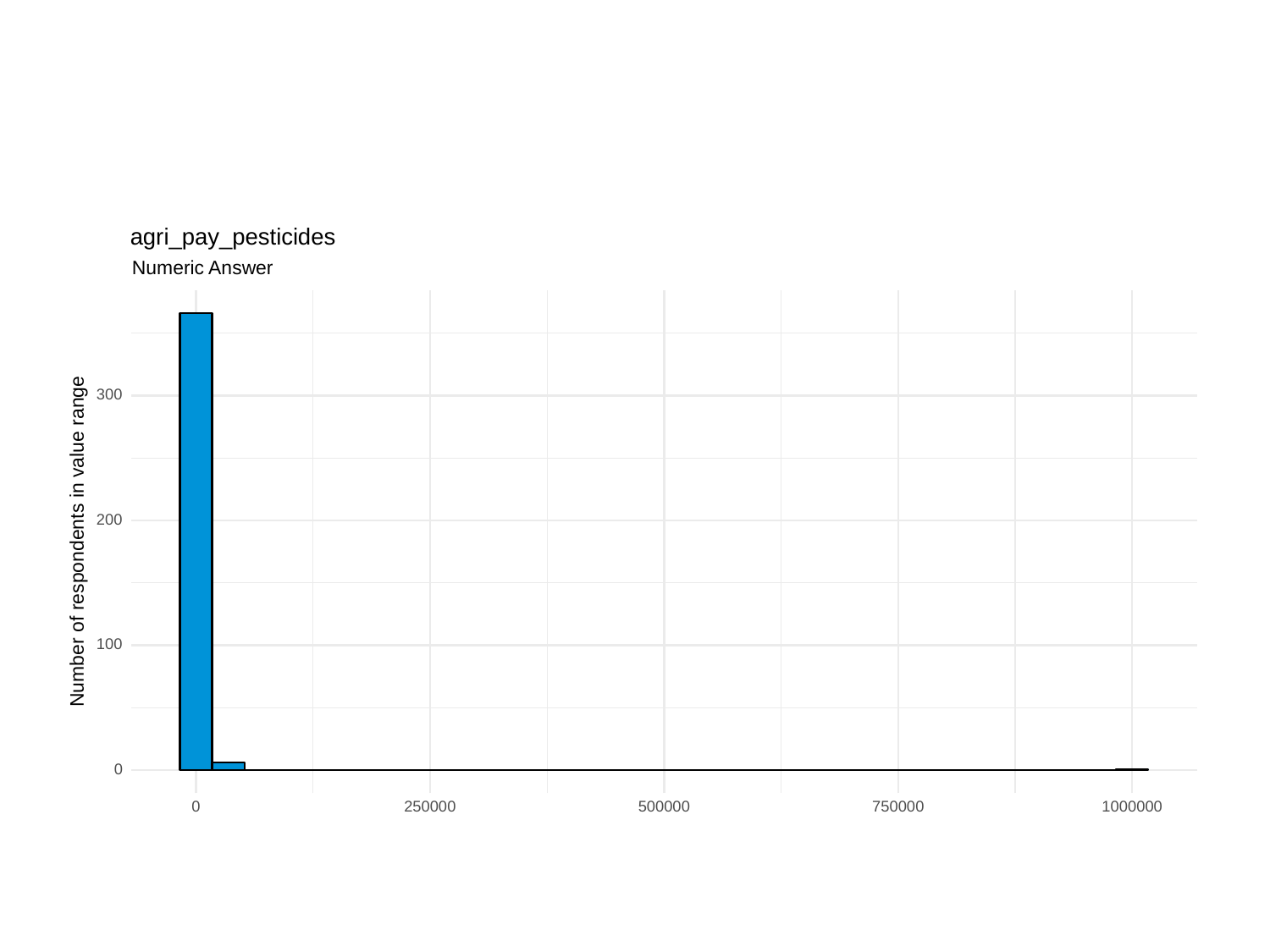

agri_pay_pesticides
Numeric Answer

300

200

Number of respondents in value range

100

0

0
250000
500000
750000
1000000